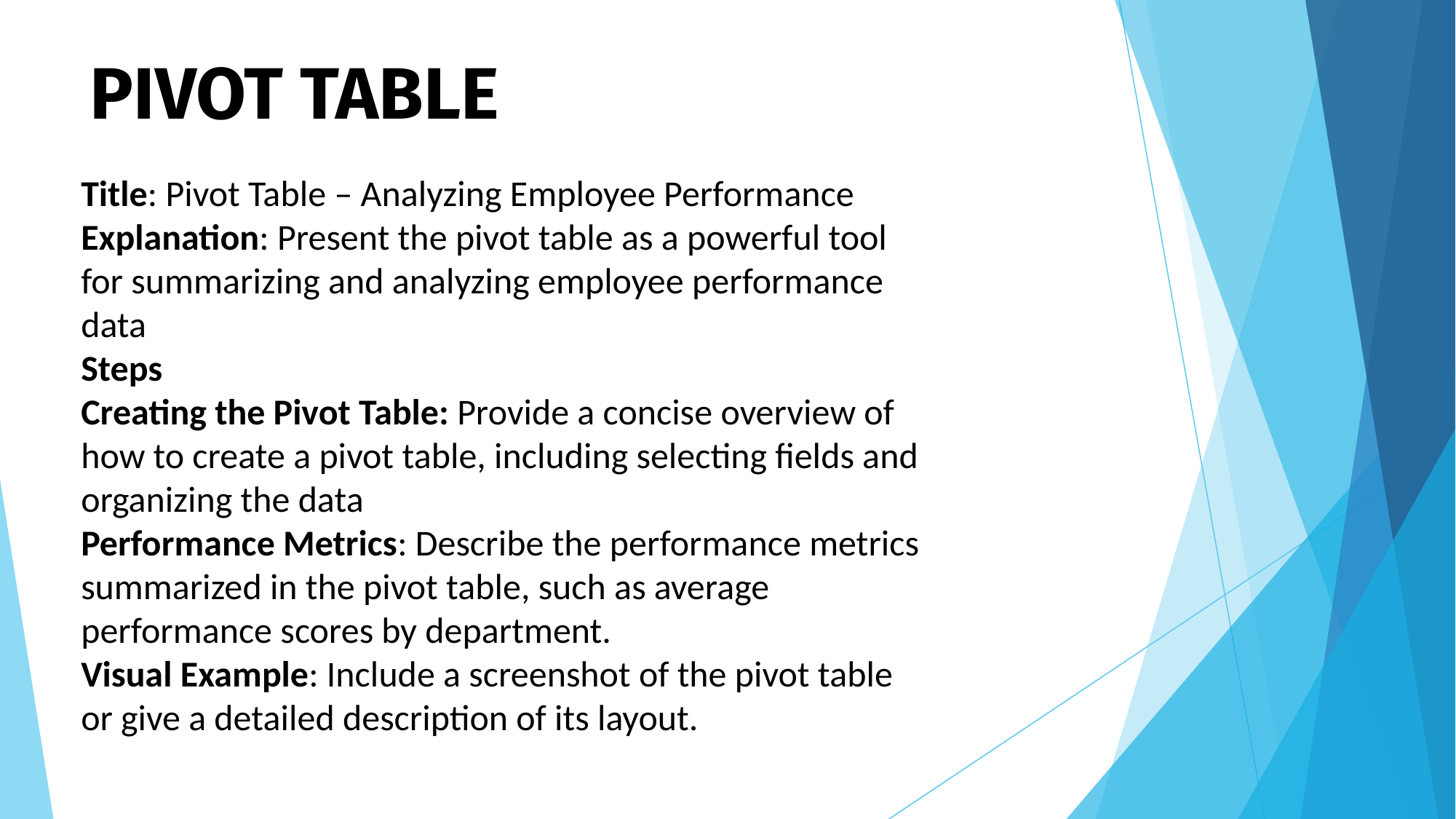

# PIVOT TABLE
Title: Pivot Table – Analyzing Employee Performance
Explanation: Present the pivot table as a powerful tool for summarizing and analyzing employee performance data
Steps
Creating the Pivot Table: Provide a concise overview of how to create a pivot table, including selecting fields and organizing the data
Performance Metrics: Describe the performance metrics summarized in the pivot table, such as average performance scores by department.
Visual Example: Include a screenshot of the pivot table or give a detailed description of its layout.